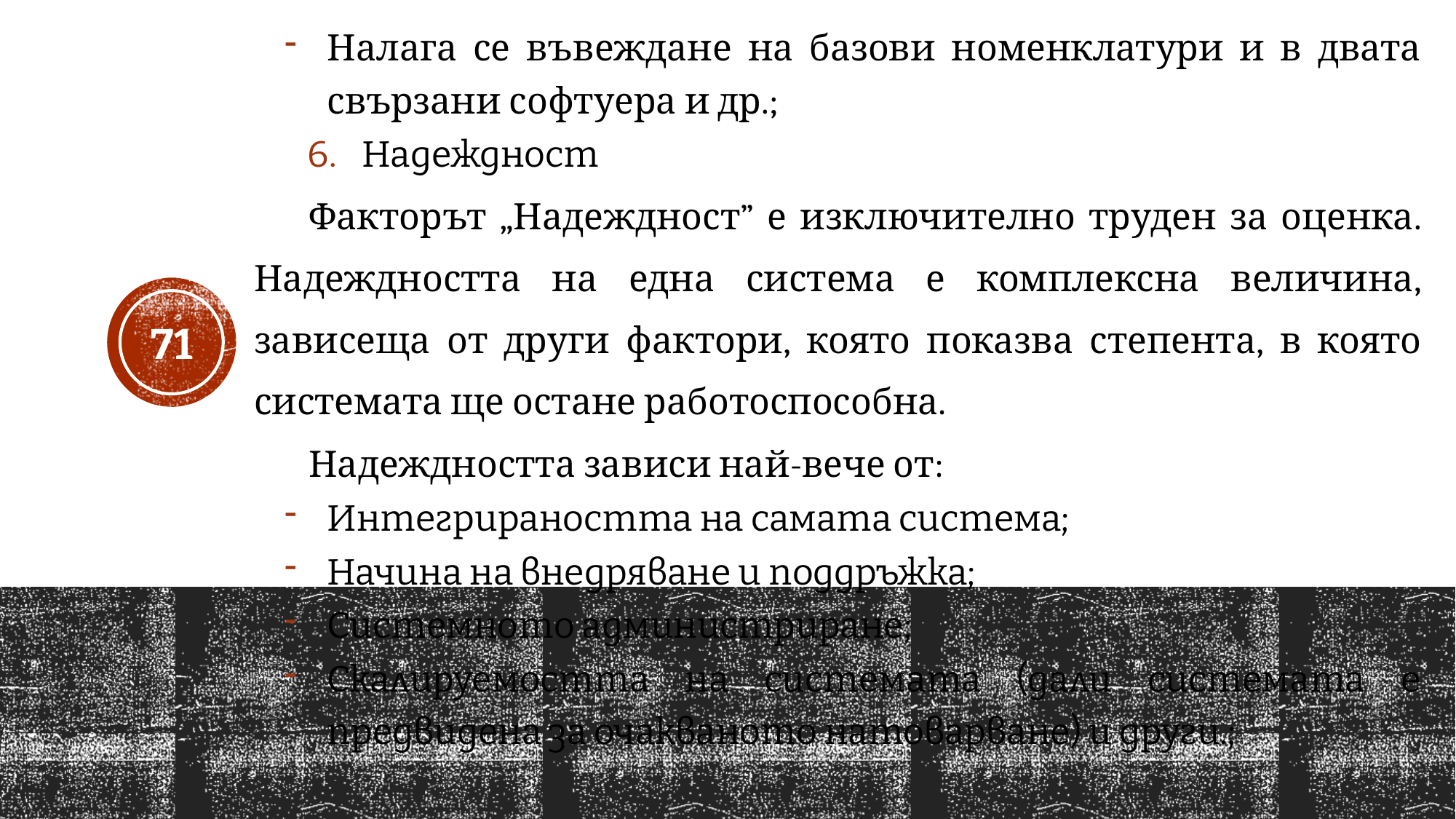

Налага се въвеждане на базови номенклатури и в двата свързани софтуера и др.;
Надеждност
Факторът „Надеждност” е изключително труден за оценка. Надеждността на една система е комплексна величина, зависеща от други фактори, която показва степента, в която системата ще остане работоспособна.
Надеждността зависи най-вече от:
Интегрираността на самата система;
Начина на внедряване и поддръжка;
Системното администриране;
Скалируемостта на системата (дали системата е предвидена за очакваното натоварване) и други.;
71